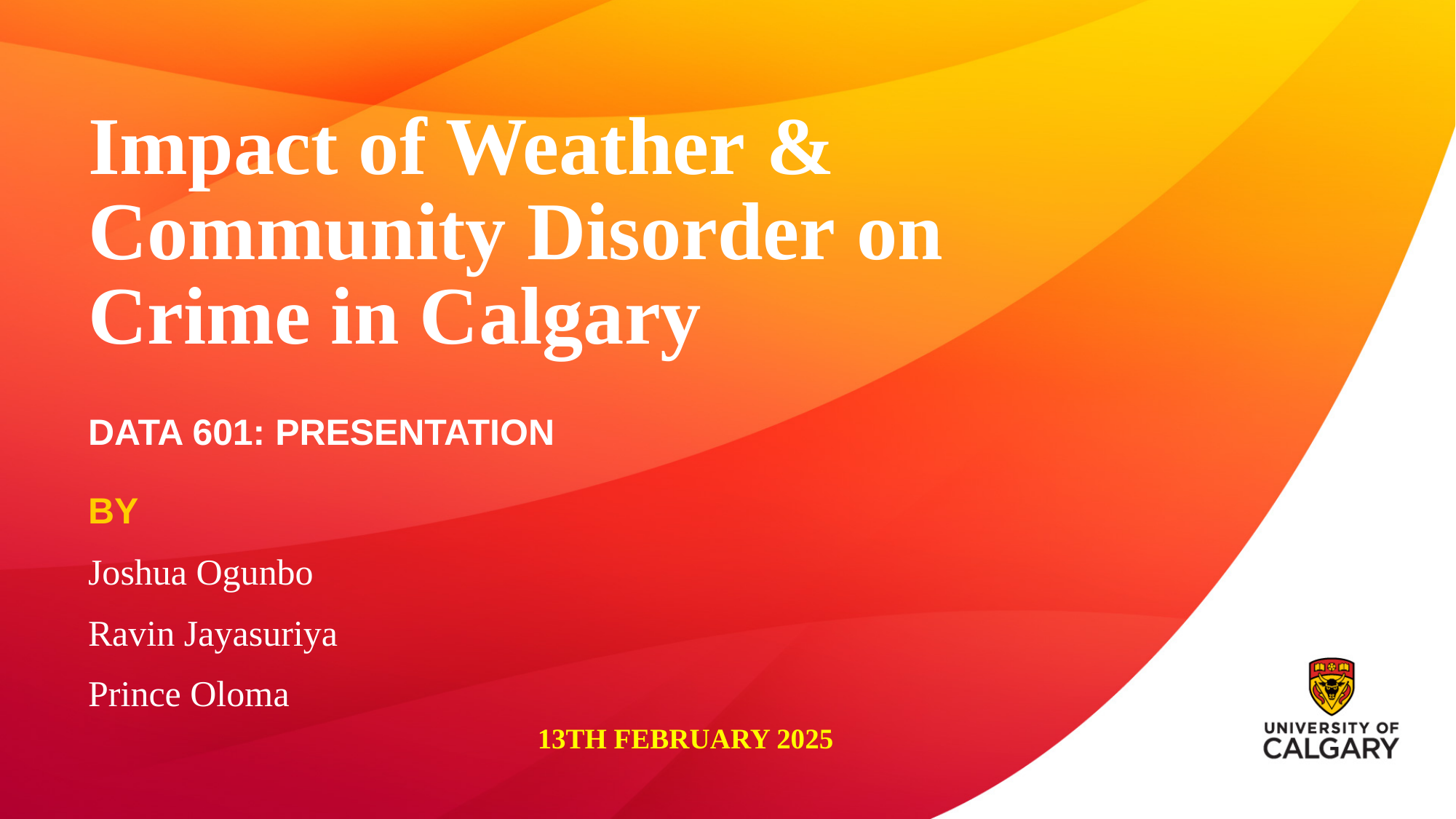

# Impact of Weather & Community Disorder on Crime in Calgary

DATA 601: PRESENTATION

BY
Joshua Ogunbo

Ravin Jayasuriya

Prince Oloma
                                                                                                                     13TH FEBRUARY 2025